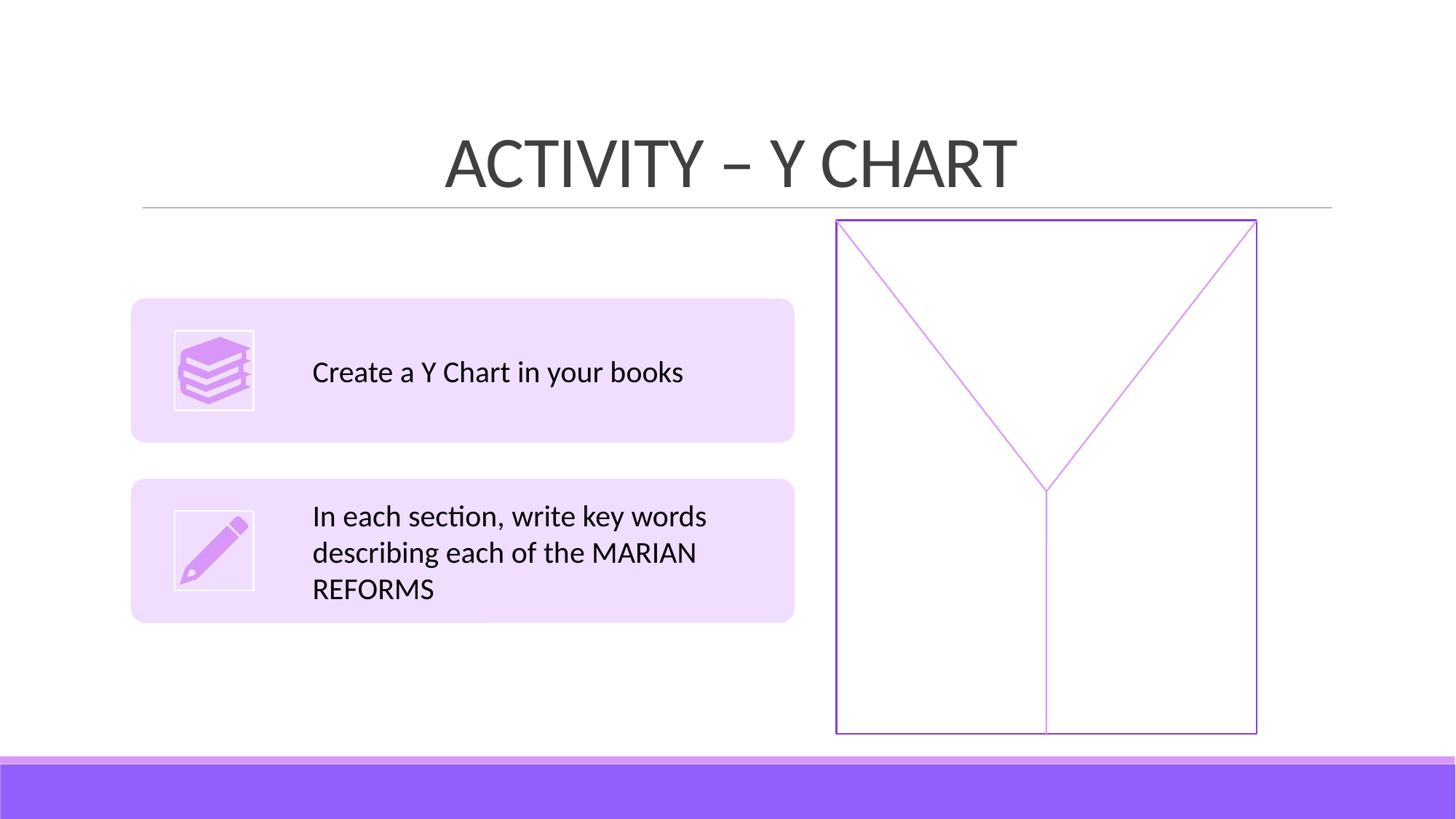

# ACTIVITY – Y CHART
Create a Y Chart in your books
In each section, write key words describing each of the MARIAN REFORMS